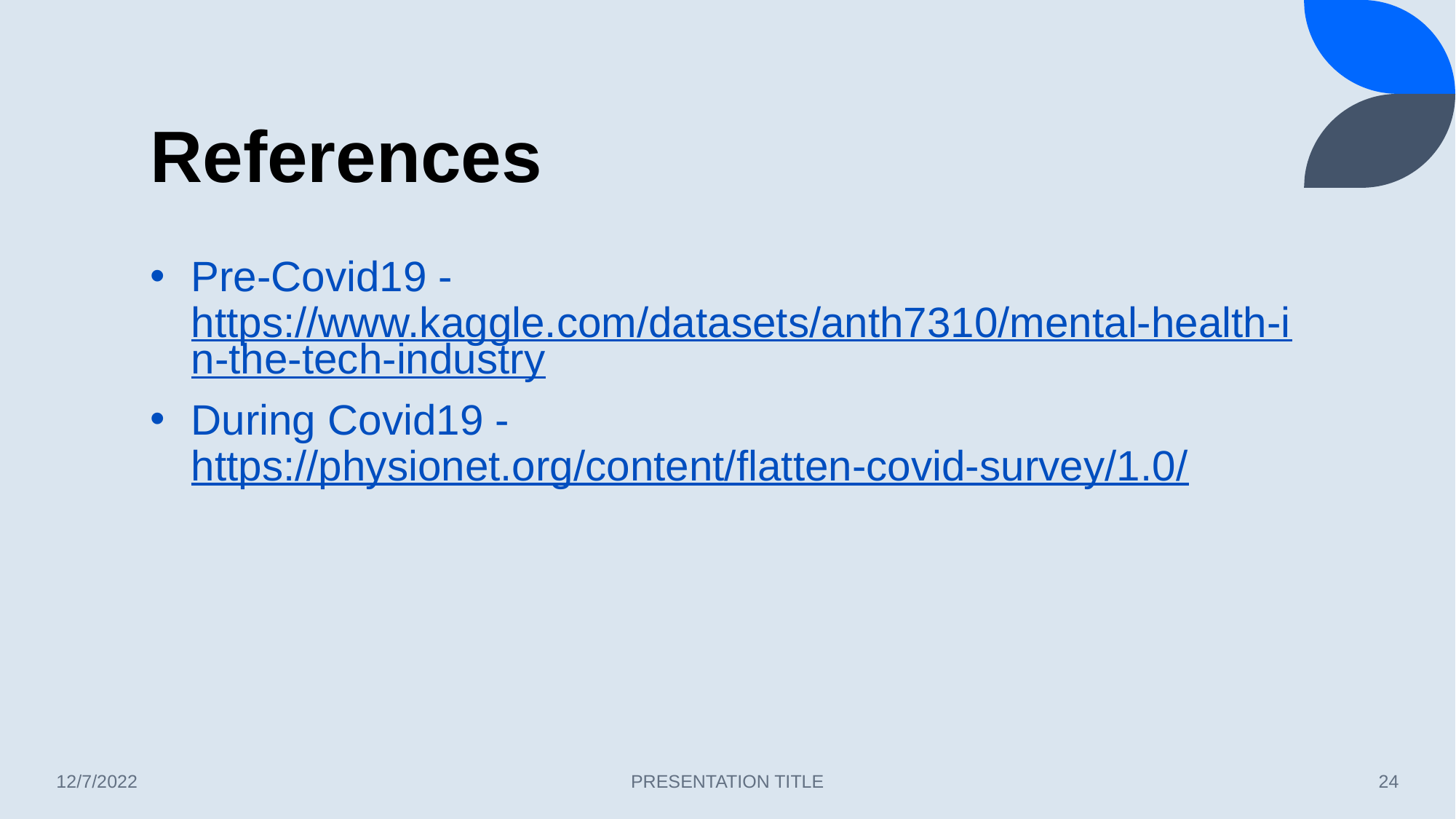

# References
Pre-Covid19 - https://www.kaggle.com/datasets/anth7310/mental-health-in-the-tech-industry
During Covid19 - https://physionet.org/content/flatten-covid-survey/1.0/
12/7/2022
PRESENTATION TITLE
24